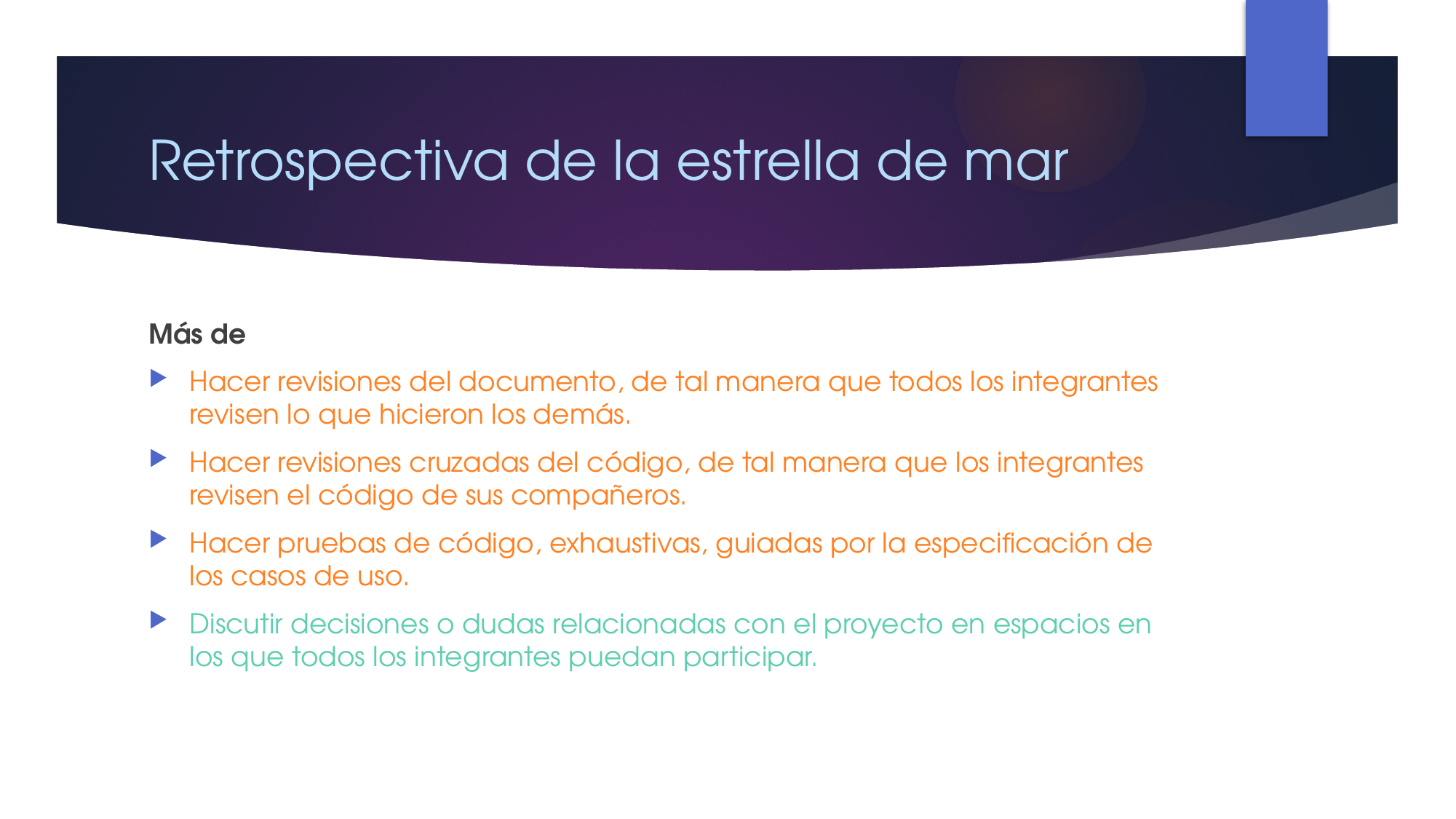

# Retrospectiva de la estrella de mar
Más de
Hacer revisiones del documento, de tal manera que todos los integrantes revisen lo que hicieron los demás.
Hacer revisiones cruzadas del código, de tal manera que los integrantes revisen el código de sus compañeros.
Hacer pruebas de código, exhaustivas, guiadas por la especificación de los casos de uso.
Discutir decisiones o dudas relacionadas con el proyecto en espacios en los que todos los integrantes puedan participar.